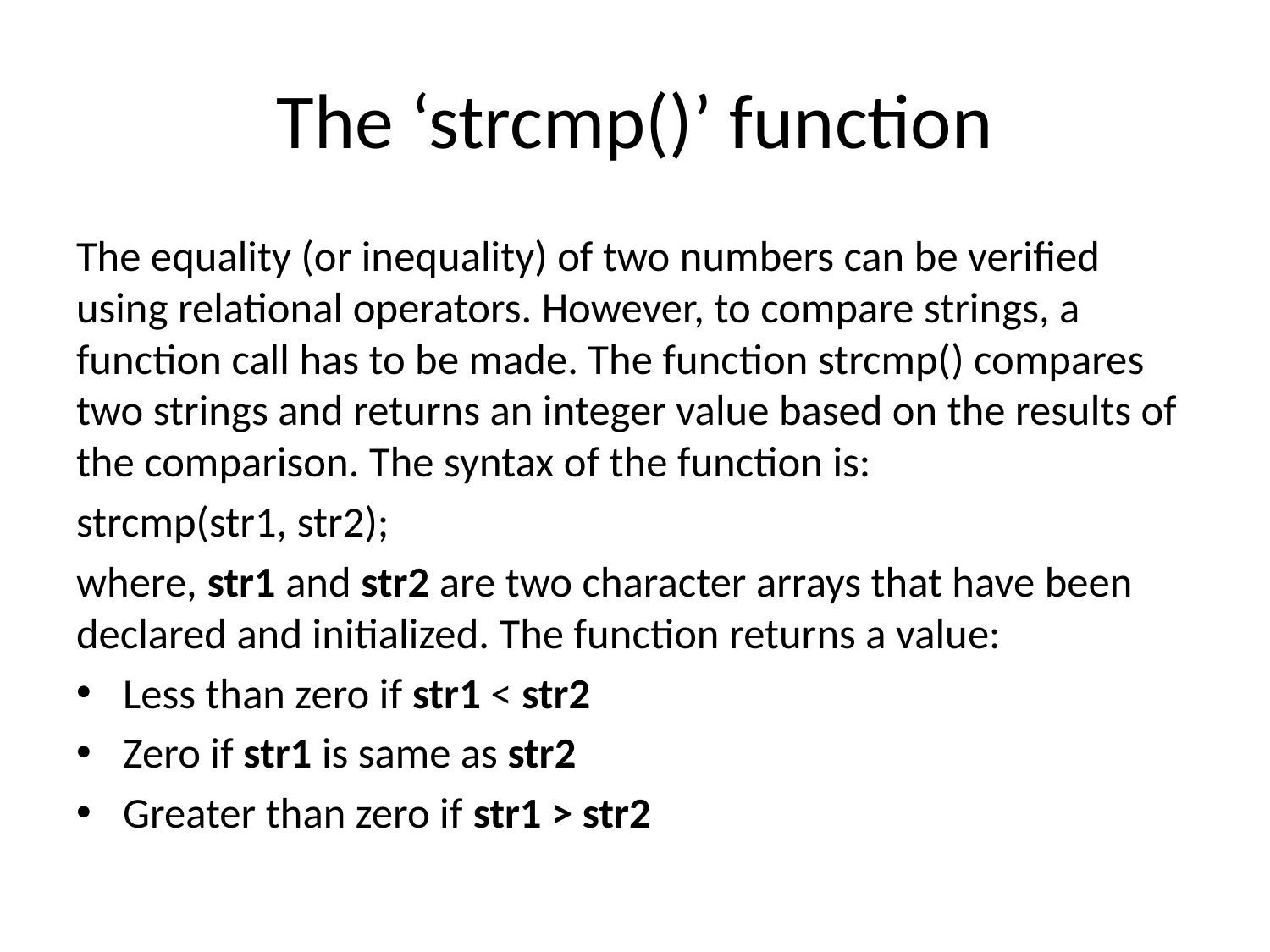

# The ‘strcmp()’ function
The equality (or inequality) of two numbers can be verified using relational operators. However, to compare strings, a function call has to be made. The function strcmp() compares two strings and returns an integer value based on the results of the comparison. The syntax of the function is:
strcmp(str1, str2);
where, str1 and str2 are two character arrays that have been declared and initialized. The function returns a value:
Less than zero if str1 < str2
Zero if str1 is same as str2
Greater than zero if str1 > str2